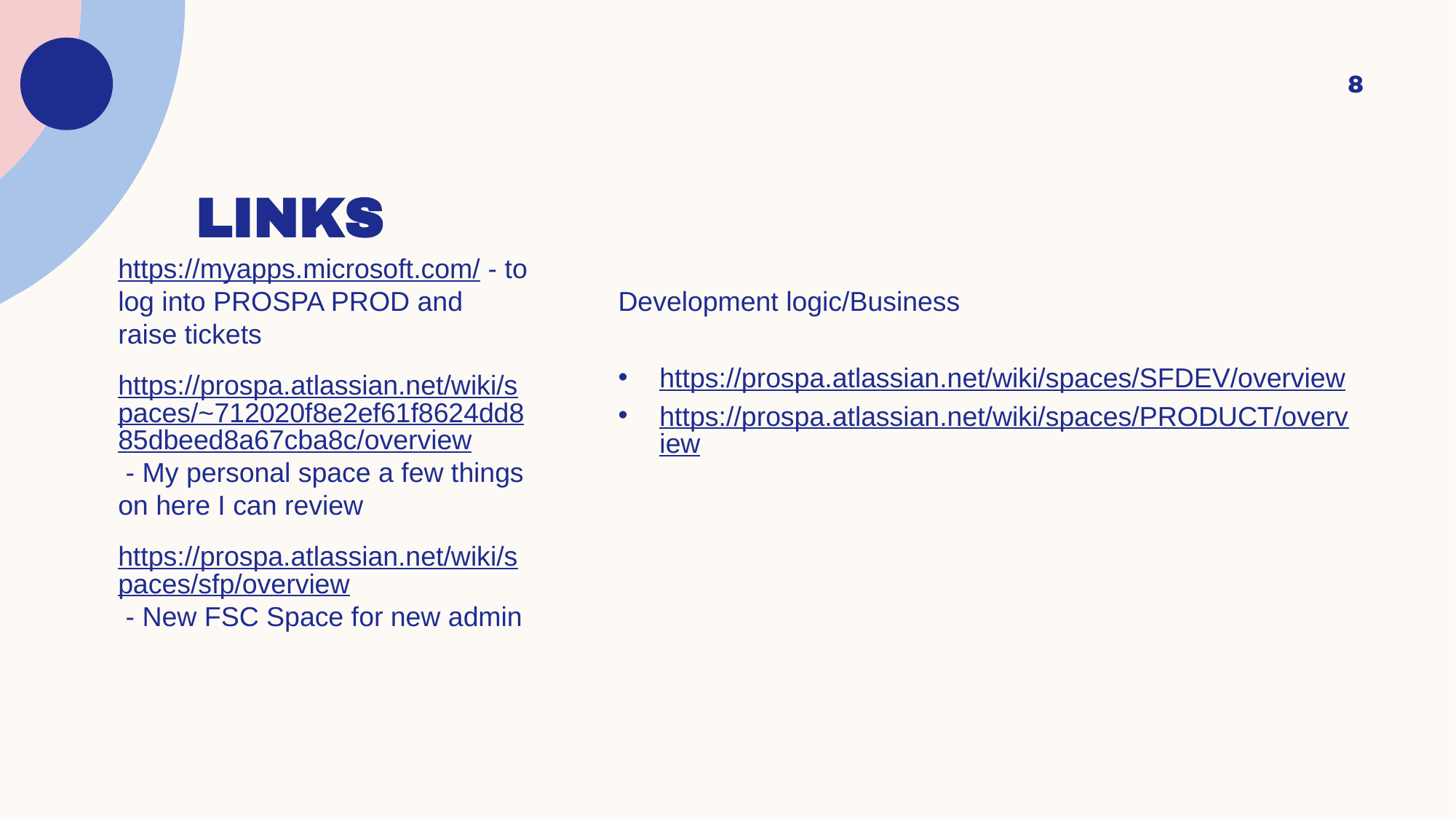

8
# Links
https://myapps.microsoft.com/ - to log into PROSPA PROD and raise tickets
https://prospa.atlassian.net/wiki/spaces/~712020f8e2ef61f8624dd885dbeed8a67cba8c/overview - My personal space a few things on here I can review
https://prospa.atlassian.net/wiki/spaces/sfp/overview - New FSC Space for new admin

Development logic/Business

https://prospa.atlassian.net/wiki/spaces/SFDEV/overview
https://prospa.atlassian.net/wiki/spaces/PRODUCT/overview